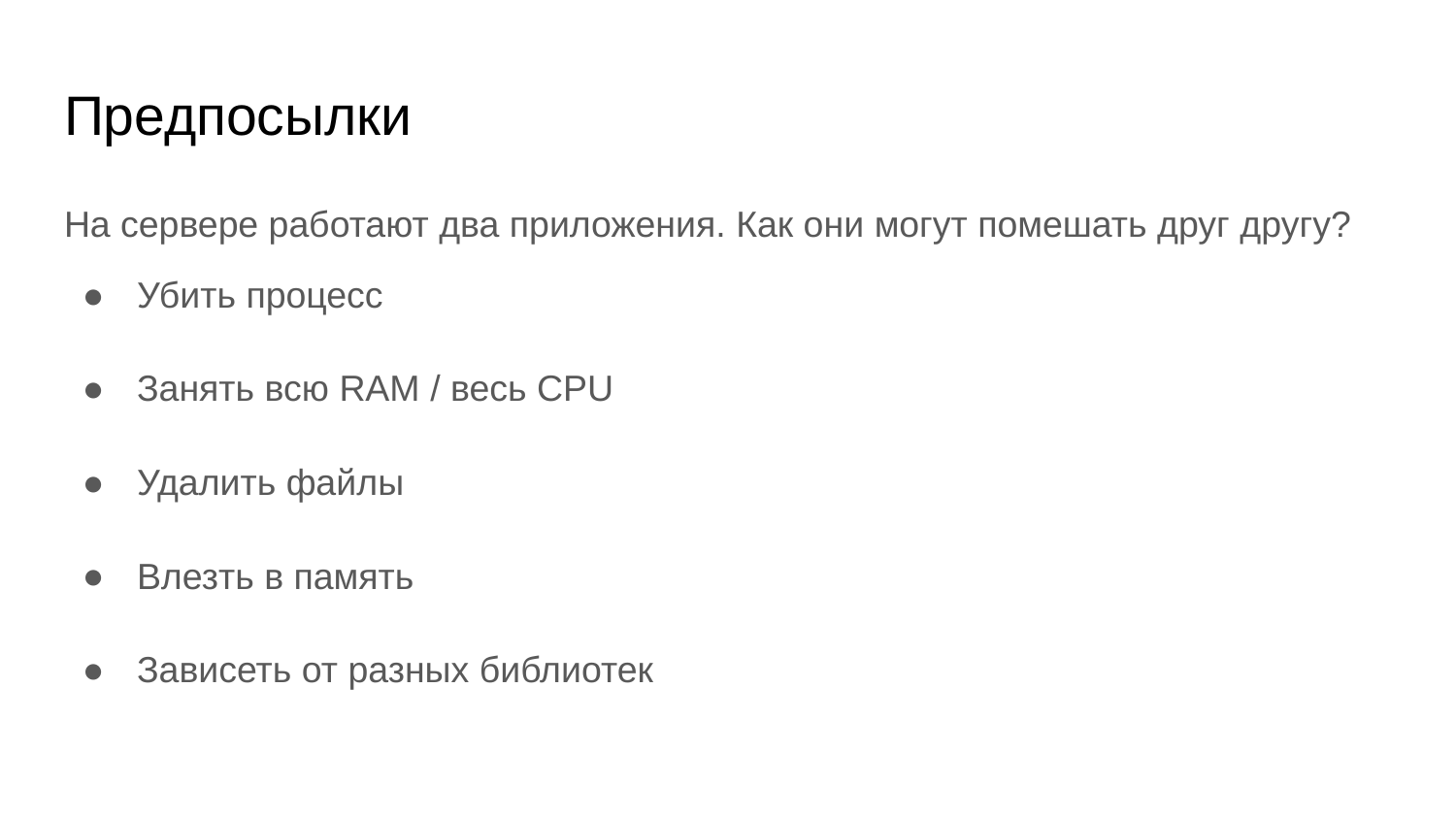

# Предпосылки
На сервере работают два приложения. Как они могут помешать друг другу?
Убить процесс
Занять всю RAM / весь CPU
Удалить файлы
Влезть в память
Зависеть от разных библиотек